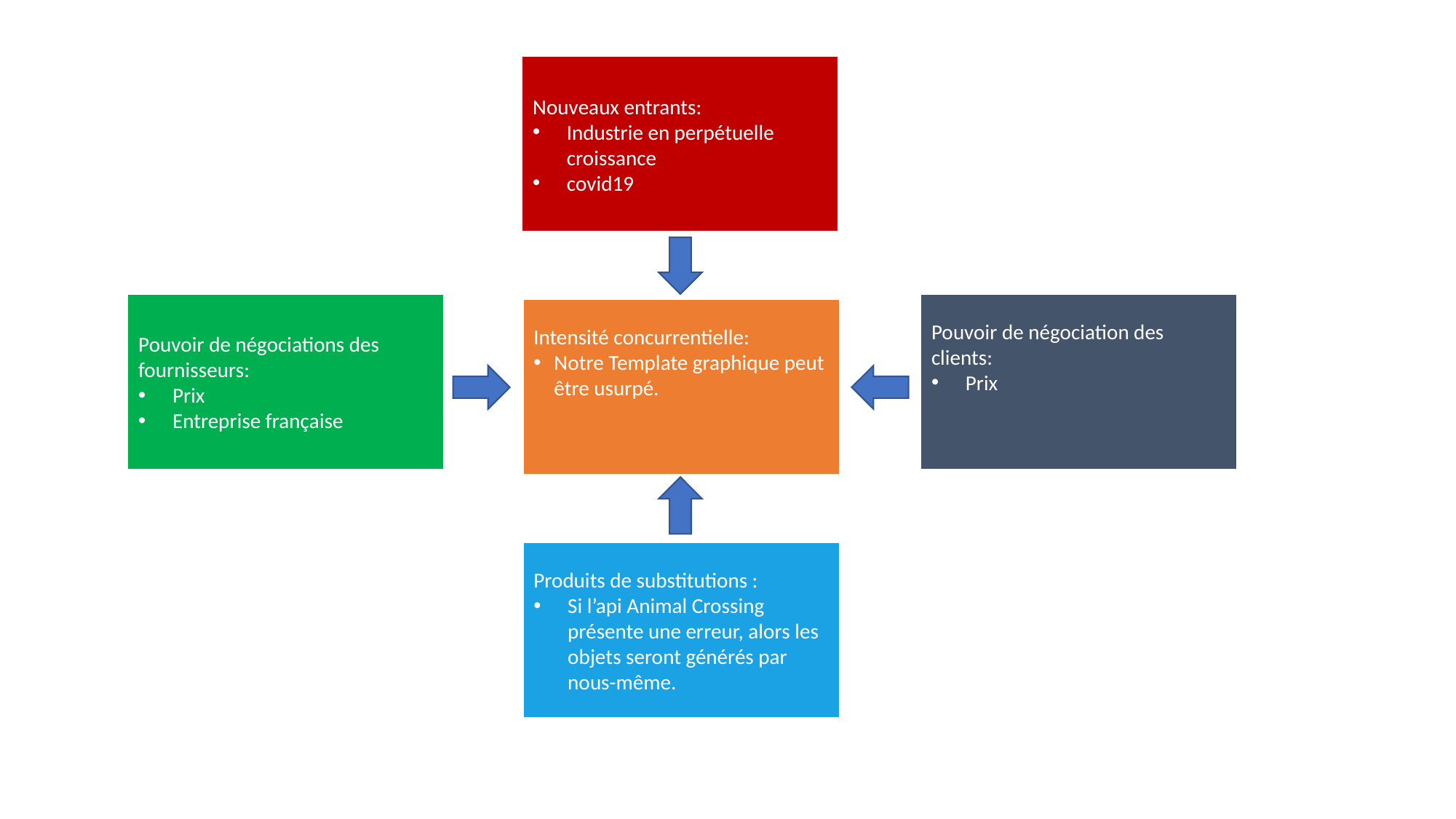

Nouveaux entrants:
Industrie en perpétuelle croissance
covid19

Pouvoir de négociations des fournisseurs:
Prix
Entreprise française
Pouvoir de négociation des clients:
Prix

Intensité concurrentielle:
Notre Template graphique peut être usurpé.

Produits de substitutions :
Si l’api Animal Crossing présente une erreur, alors les objets seront générés par nous-même.